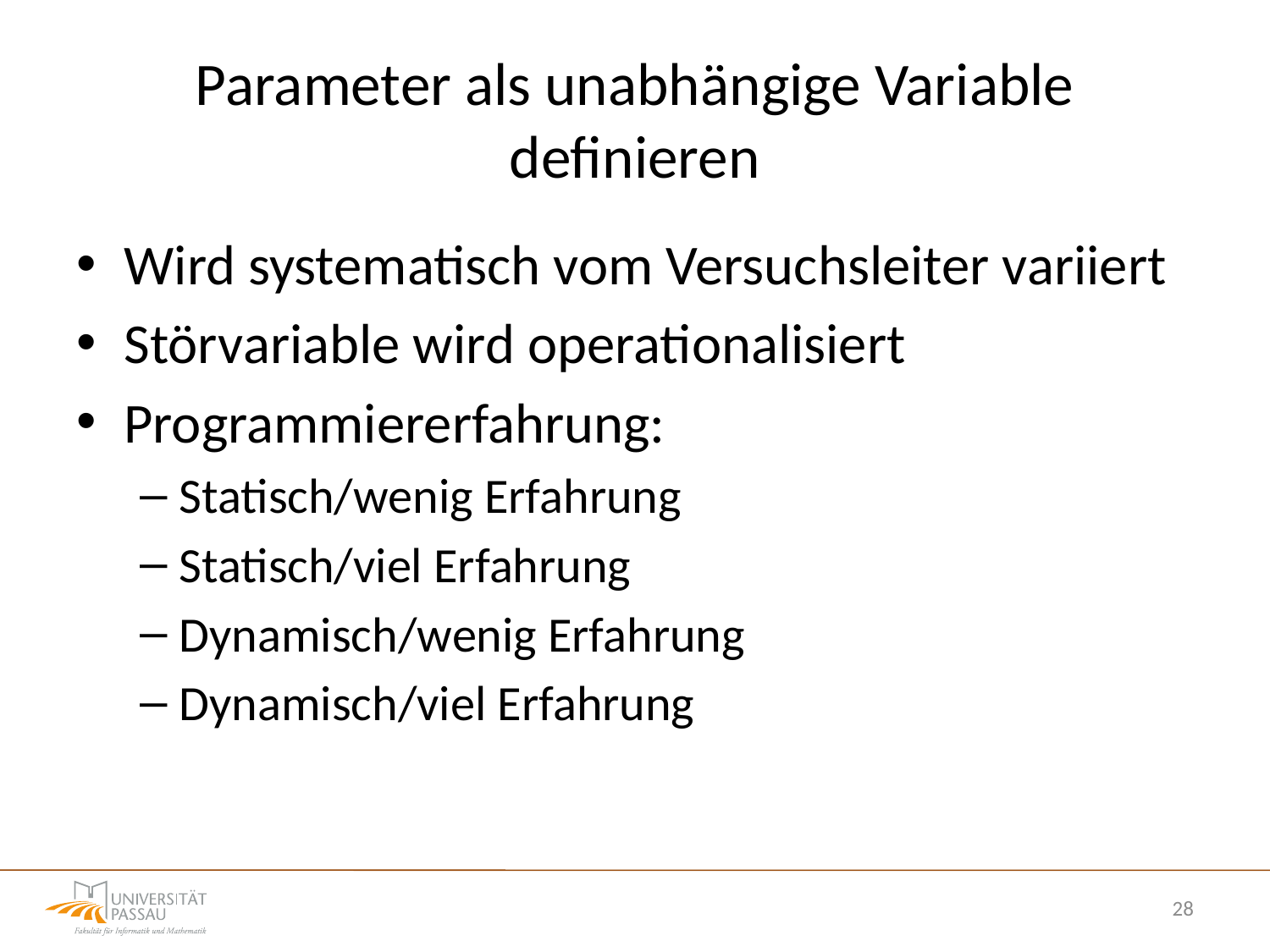

# Parameter als unabhängige Variable definieren
Wird systematisch vom Versuchsleiter variiert
Störvariable wird operationalisiert
Programmiererfahrung:
Statisch/wenig Erfahrung
Statisch/viel Erfahrung
Dynamisch/wenig Erfahrung
Dynamisch/viel Erfahrung
28